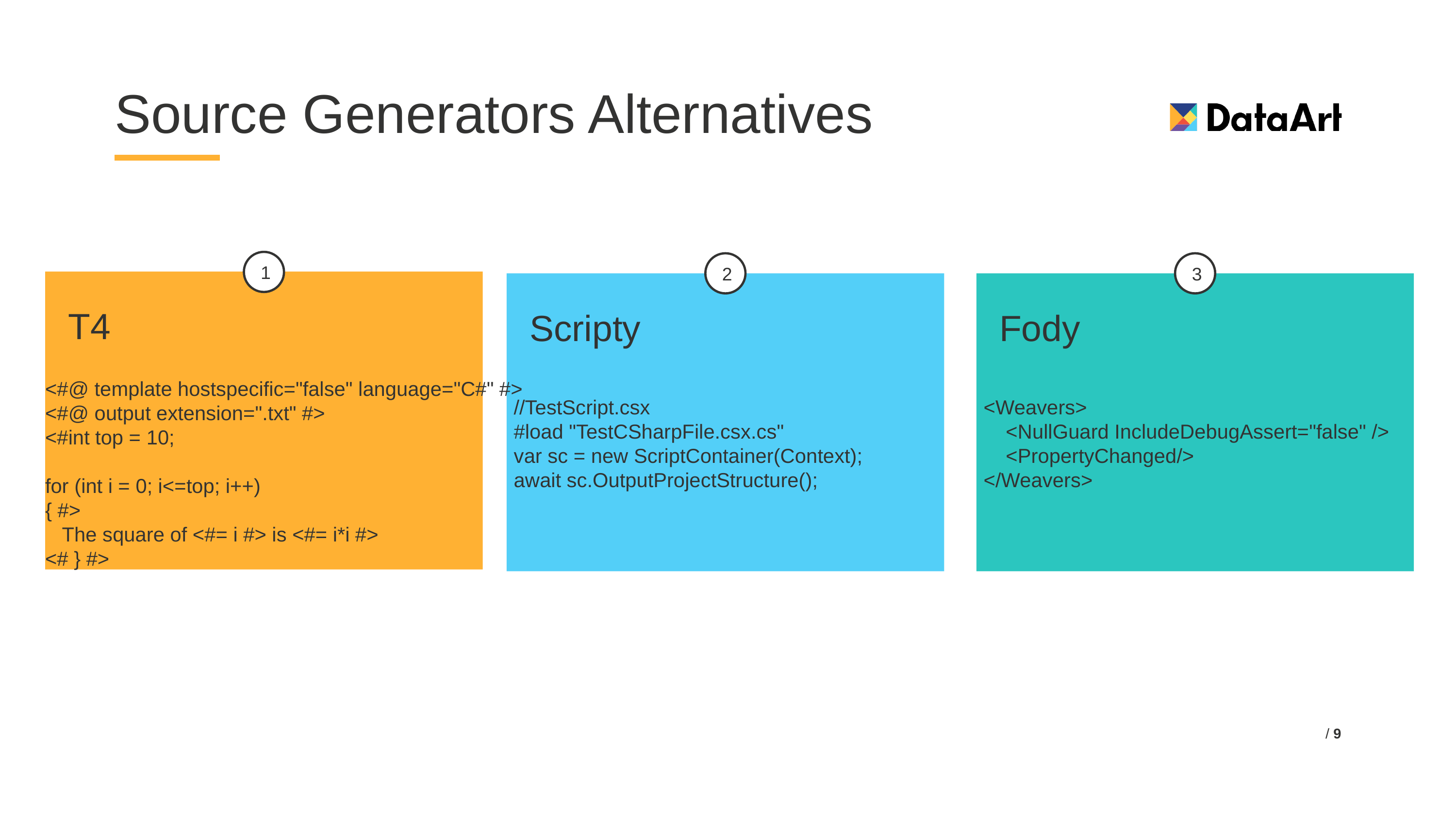

# Source Generators Alternatives
1
2
3
T4

Scripty
Fody
<#@ template hostspecific="false" language="C#" #>
<#@ output extension=".txt" #>
<#int top = 10;

for (int i = 0; i<=top; i++)
{ #>
   The square of <#= i #> is <#= i*i #>
<# } #>
//TestScript.csx
#load "TestCSharpFile.csx.cs"
var sc = new ScriptContainer(Context);
await sc.OutputProjectStructure();
<Weavers>
    <NullGuard IncludeDebugAssert="false" />
    <PropertyChanged/>
</Weavers>
 / 9